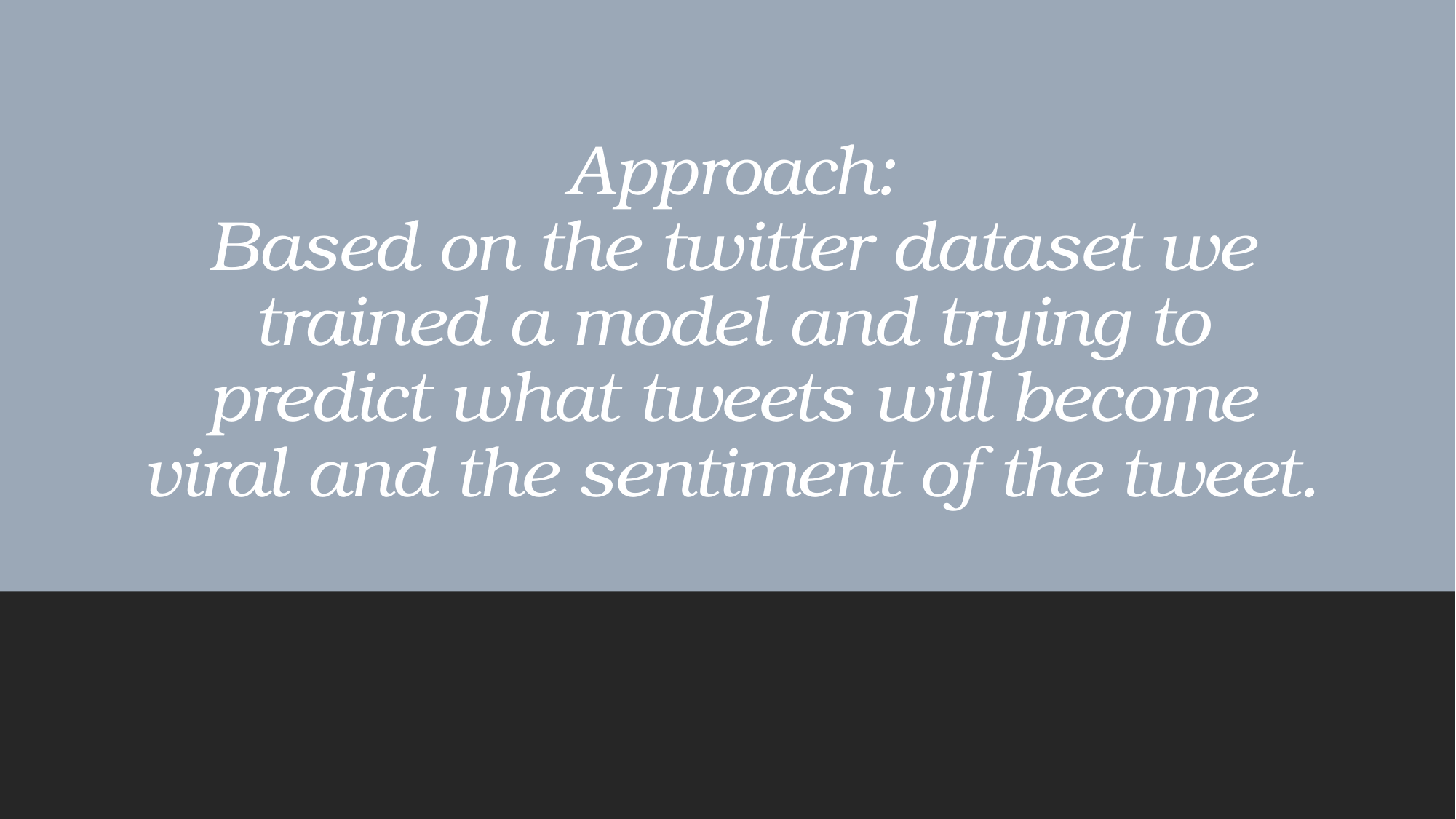

# Approach: Based on the twitter dataset we trained a model and trying to predict what tweets will become viral and the sentiment of the tweet.